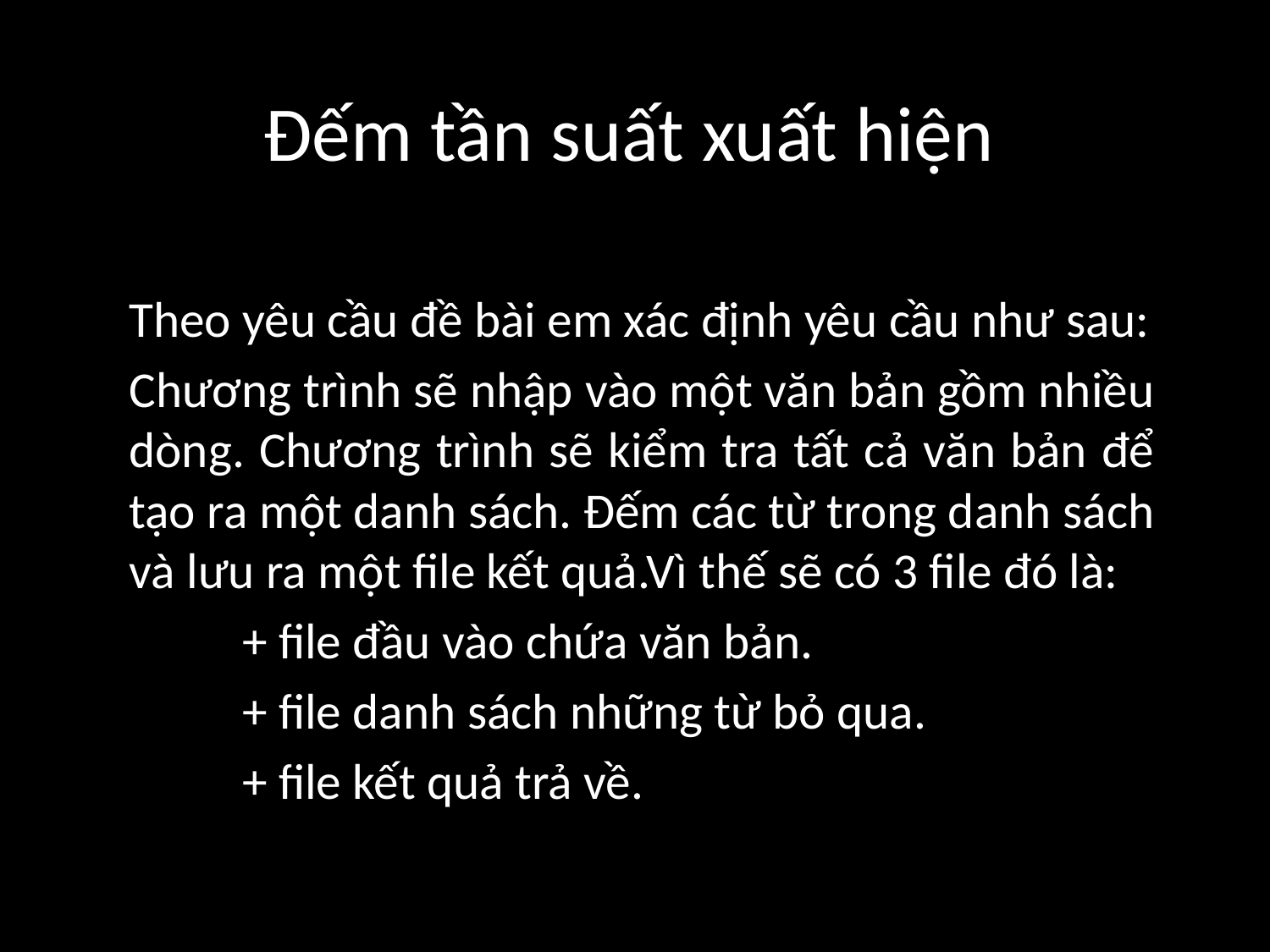

# Đếm tần suất xuất hiện

Theo yêu cầu đề bài em xác định yêu cầu như sau:
Chương trình sẽ nhập vào một văn bản gồm nhiều dòng. Chương trình sẽ kiểm tra tất cả văn bản để tạo ra một danh sách. Đếm các từ trong danh sách và lưu ra một file kết quả.Vì thế sẽ có 3 file đó là:
	+ file đầu vào chứa văn bản.
	+ file danh sách những từ bỏ qua.
	+ file kết quả trả về.